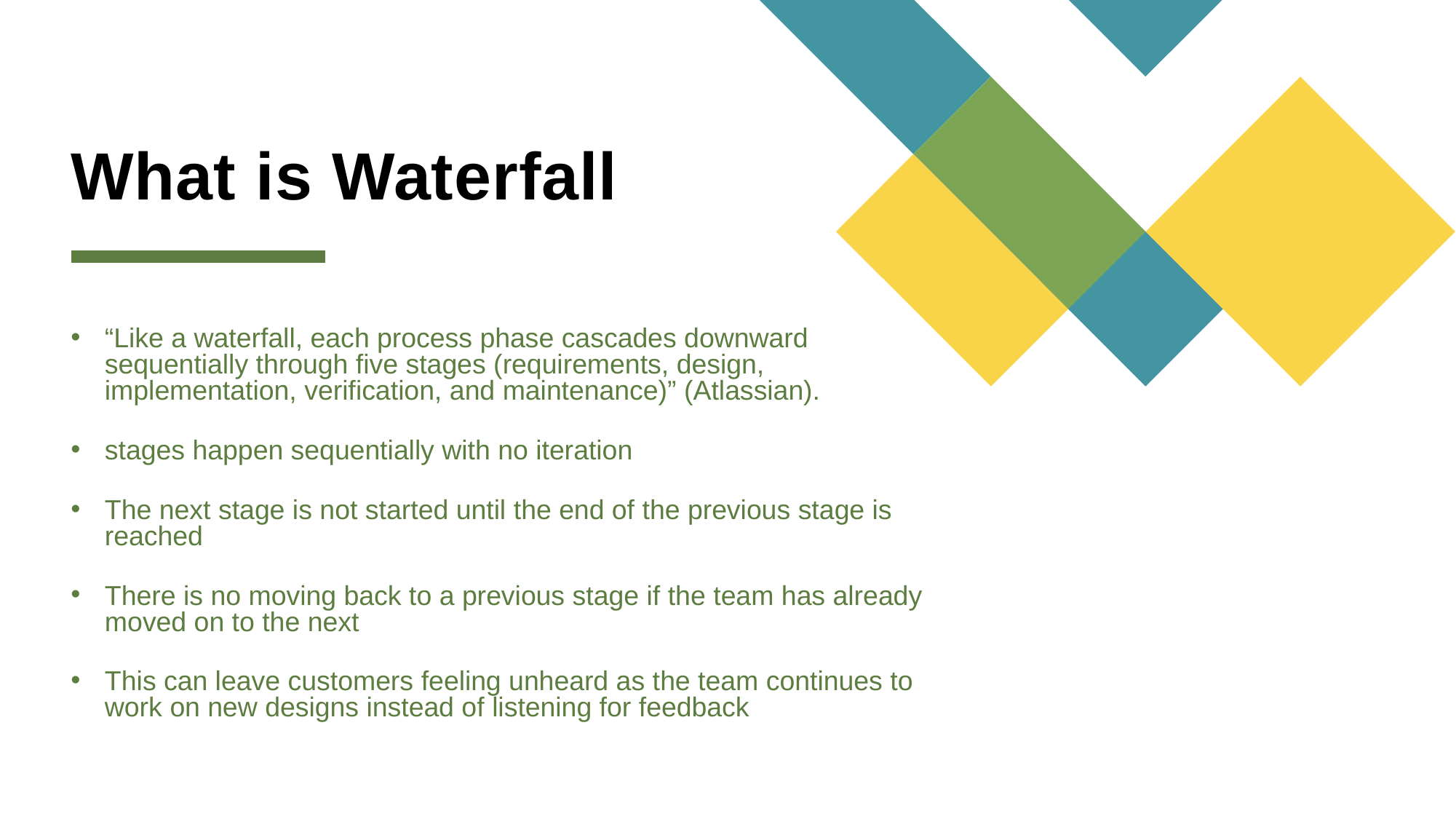

# What is Waterfall
“Like a waterfall, each process phase cascades downward sequentially through five stages (requirements, design, implementation, verification, and maintenance)” (Atlassian).
stages happen sequentially with no iteration
The next stage is not started until the end of the previous stage is reached
There is no moving back to a previous stage if the team has already moved on to the next
This can leave customers feeling unheard as the team continues to work on new designs instead of listening for feedback